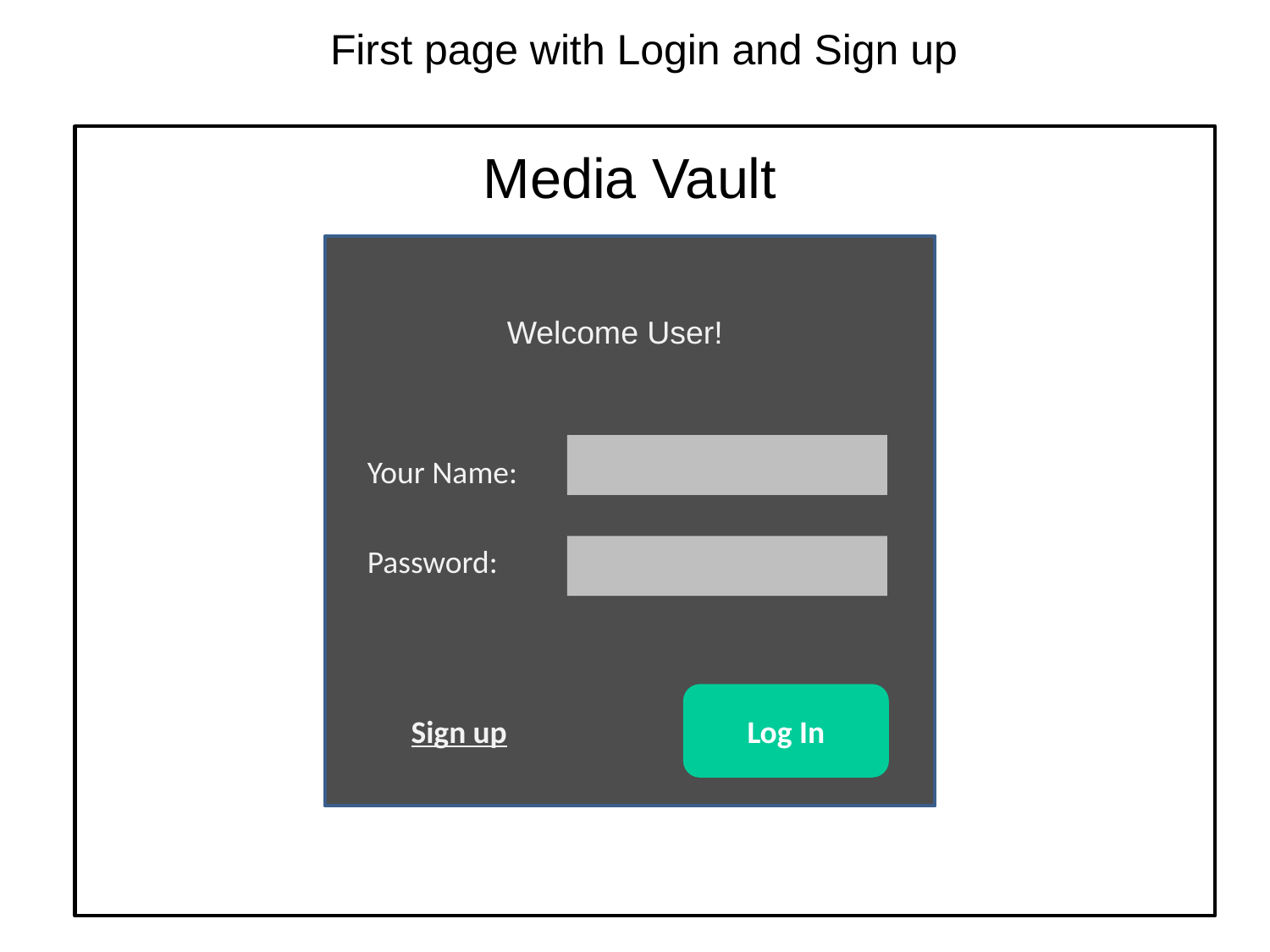

First page with Login and Sign up

Media Vault

Welcome User!

Your Name:
Password:

Log In
Sign up